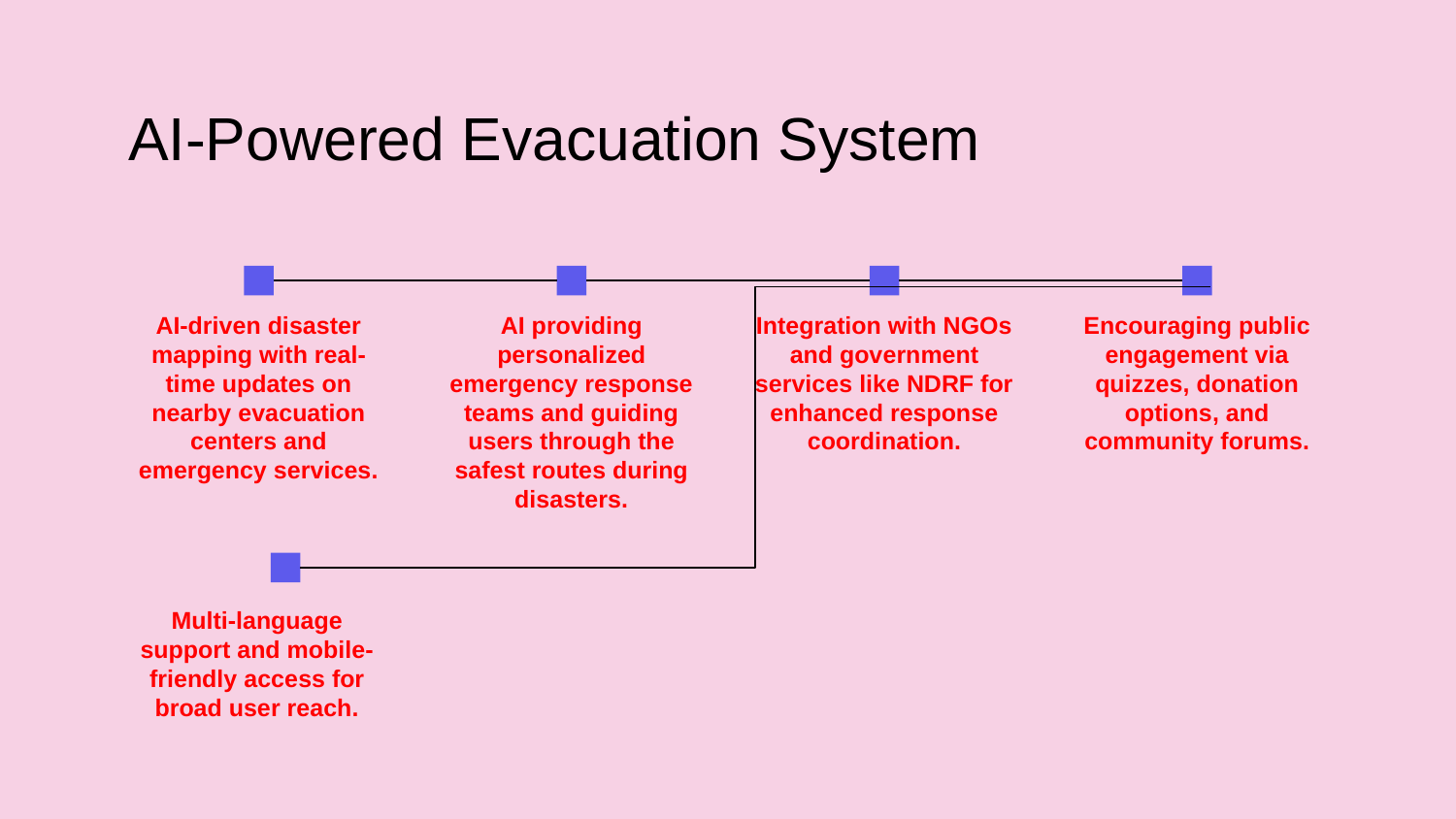

# AI-Powered Evacuation System

AI-driven disaster mapping with real-time updates on nearby evacuation centers and emergency services.
AI providing personalized emergency response teams and guiding users through the safest routes during disasters.
Integration with NGOs and government services like NDRF for enhanced response coordination.
Encouraging public engagement via quizzes, donation options, and community forums.

Multi-language support and mobile-friendly access for broad user reach.